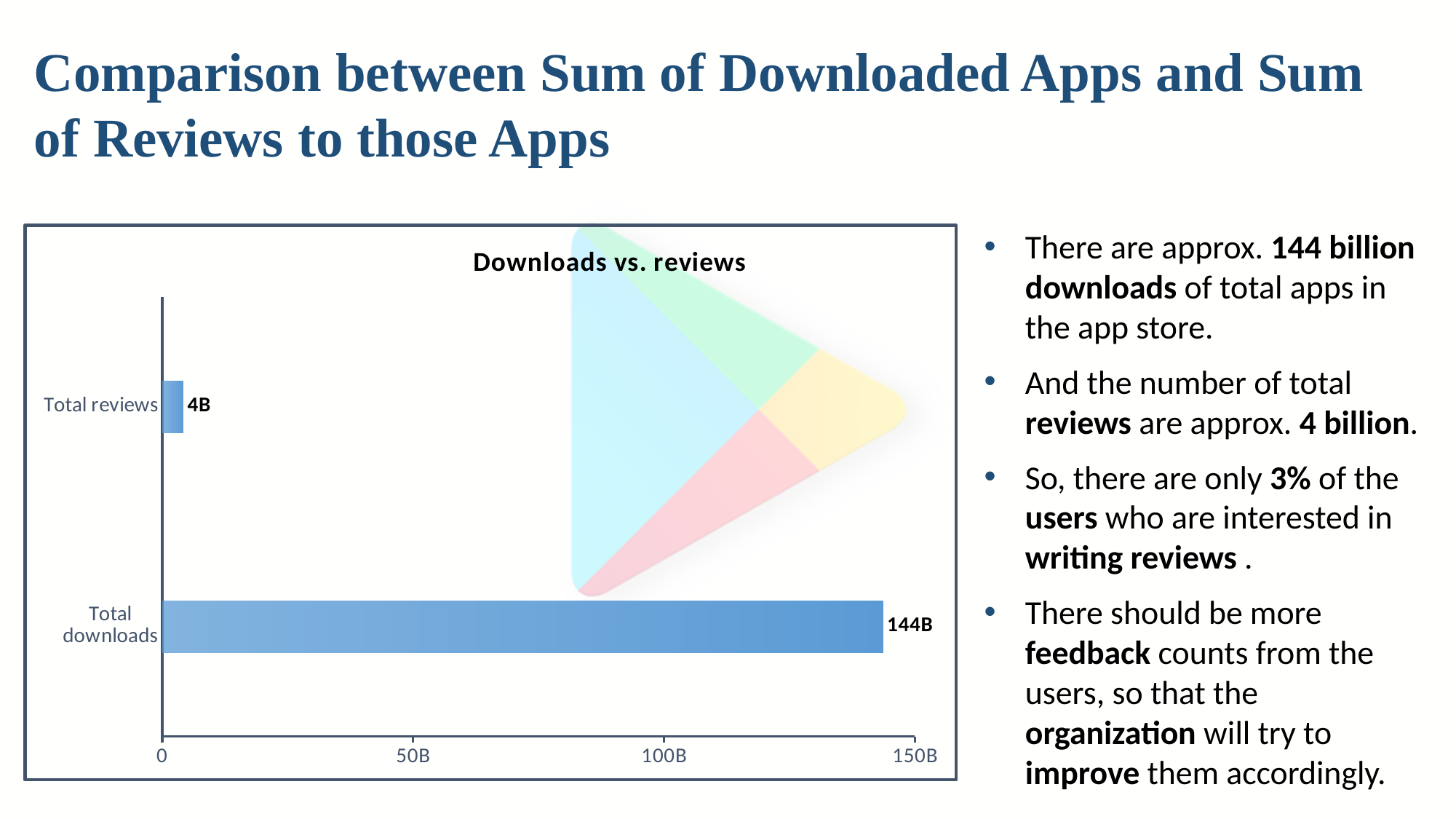

# Comparison between Sum of Downloaded Apps and Sum of Reviews to those Apps
There are approx. 144 billion downloads of total apps in the app store.
And the number of total reviews are approx. 4 billion.
So, there are only 3% of the users who are interested in writing reviews .
There should be more feedback counts from the users, so that the organization will try to improve them accordingly.

### Chart: Downloads vs. reviews

| Category |  |
|---|---|
| Total downloads | 143621904527.0 |
| Total reviews | 4193573244.0 |